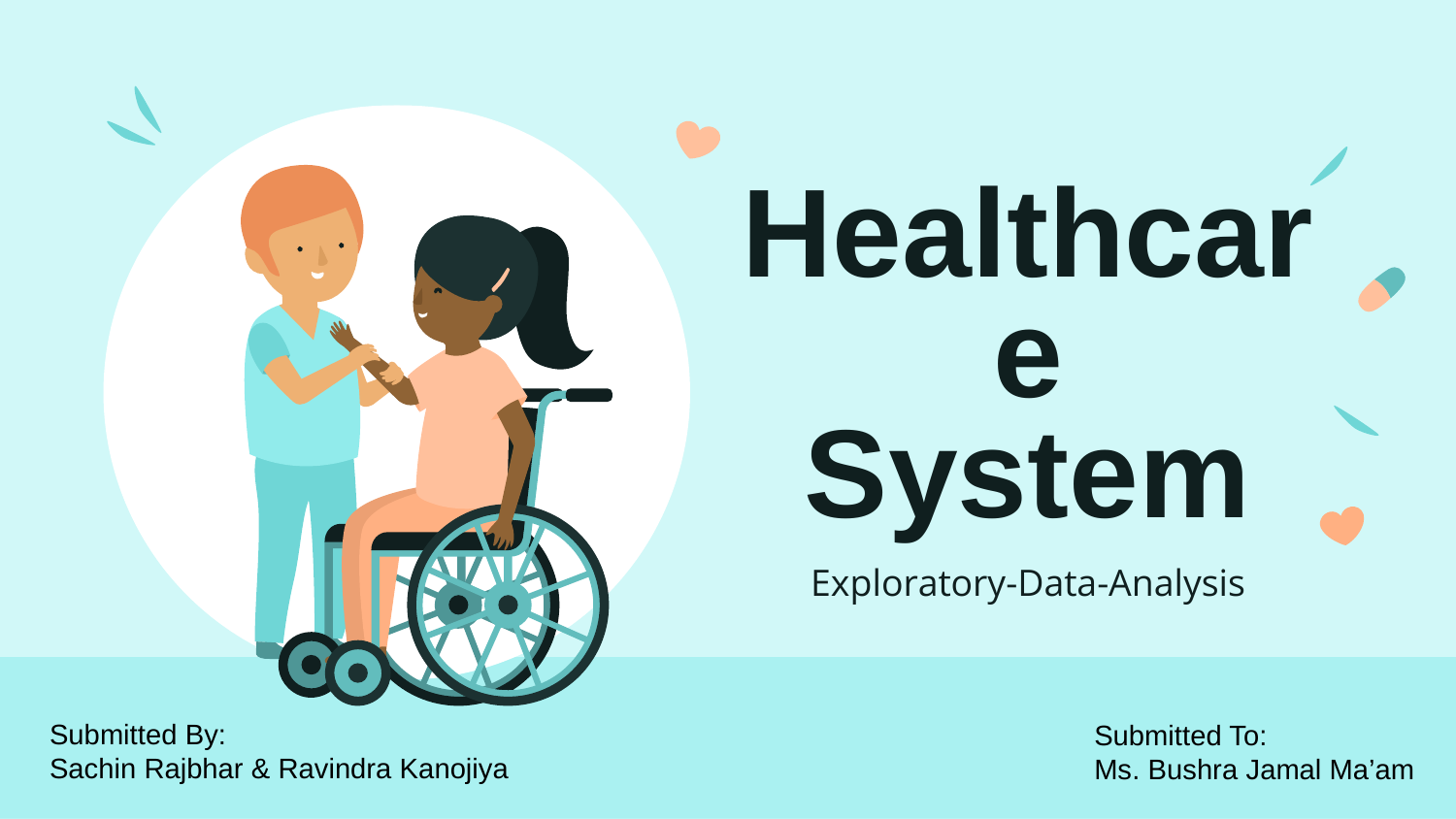

# Healthcare System
Exploratory-Data-Analysis
Submitted By:
Sachin Rajbhar & Ravindra Kanojiya
Submitted To:
Ms. Bushra Jamal Ma’am